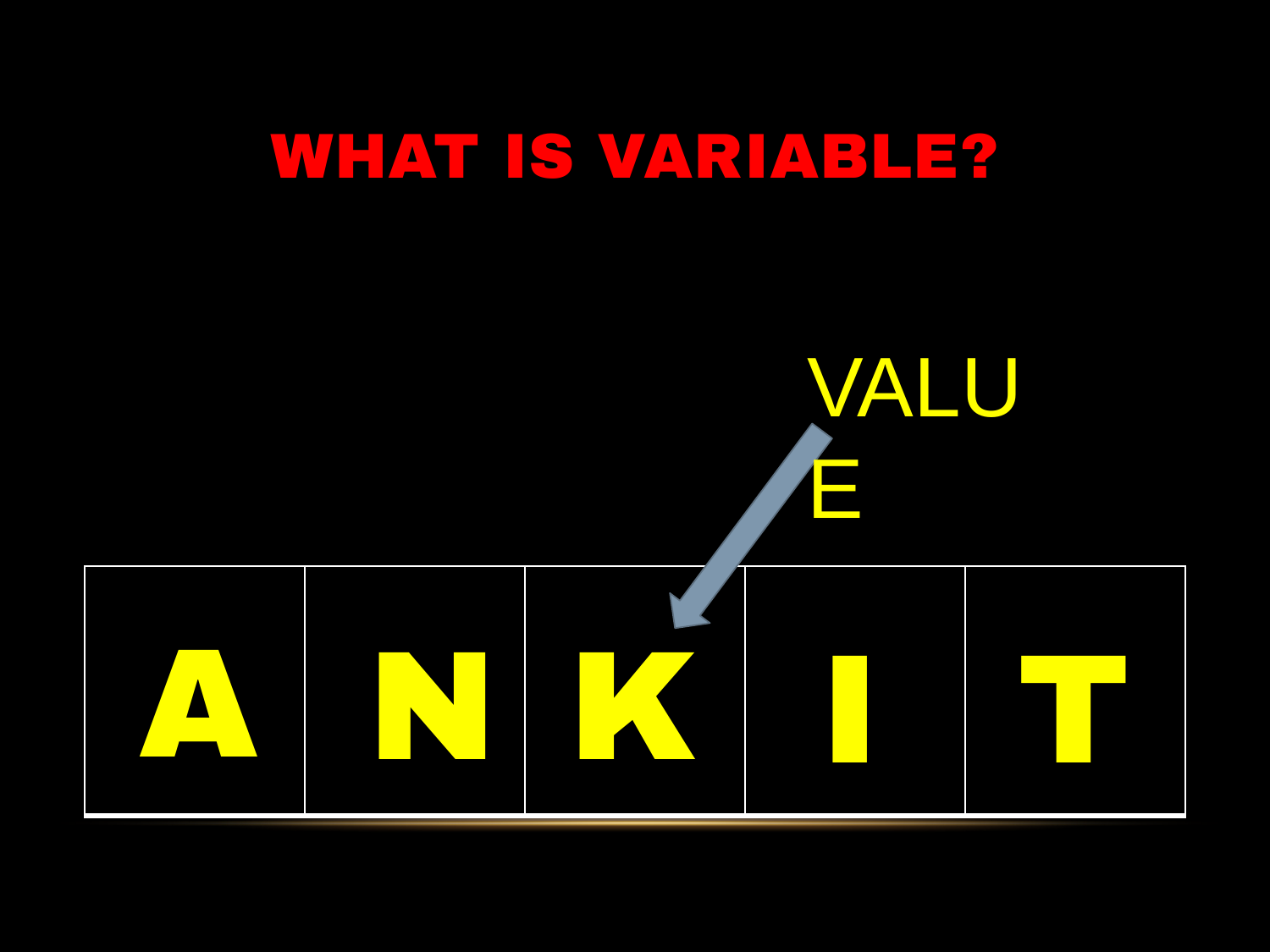

# WHAT IS VARIABLE?
VALUE

|  |  |  |  |  |
| --- | --- | --- | --- | --- |
A
N
K
I
T